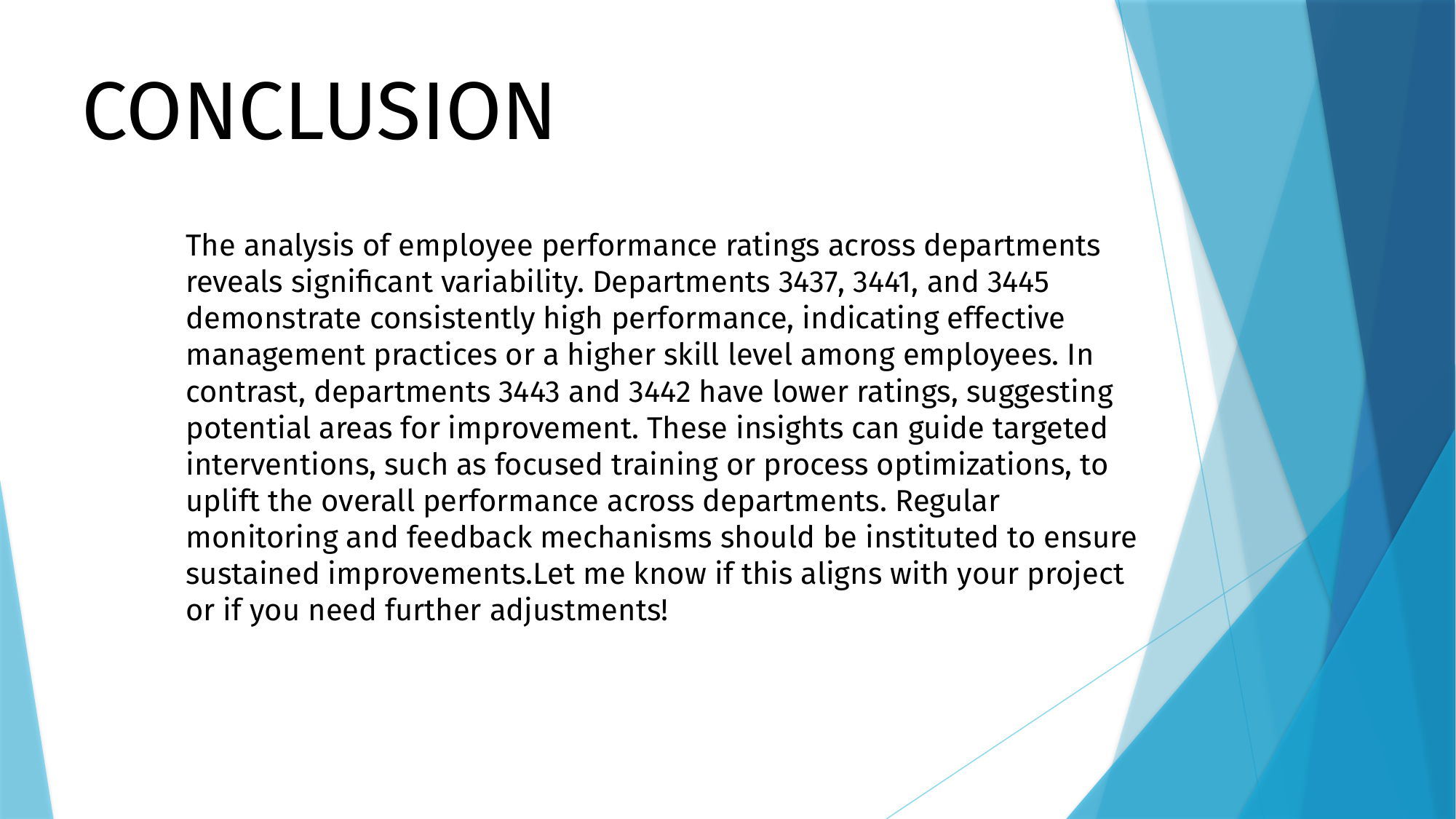

CONCLUSION
The analysis of employee performance ratings across departments reveals significant variability. Departments 3437, 3441, and 3445 demonstrate consistently high performance, indicating effective management practices or a higher skill level among employees. In contrast, departments 3443 and 3442 have lower ratings, suggesting potential areas for improvement. These insights can guide targeted interventions, such as focused training or process optimizations, to uplift the overall performance across departments. Regular monitoring and feedback mechanisms should be instituted to ensure sustained improvements.Let me know if this aligns with your project or if you need further adjustments!